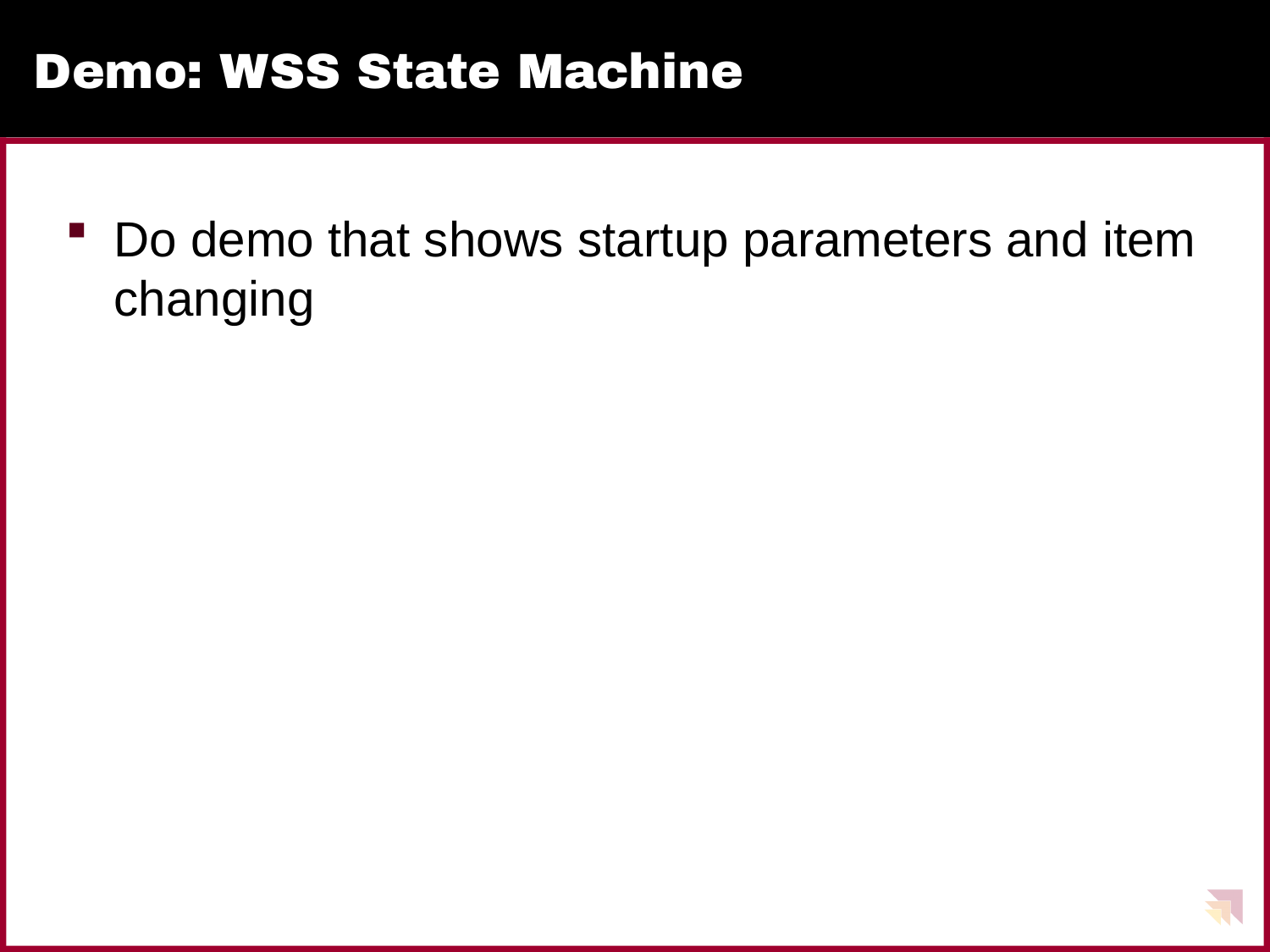

# Demo: WSS State Machine
Do demo that shows startup parameters and item changing